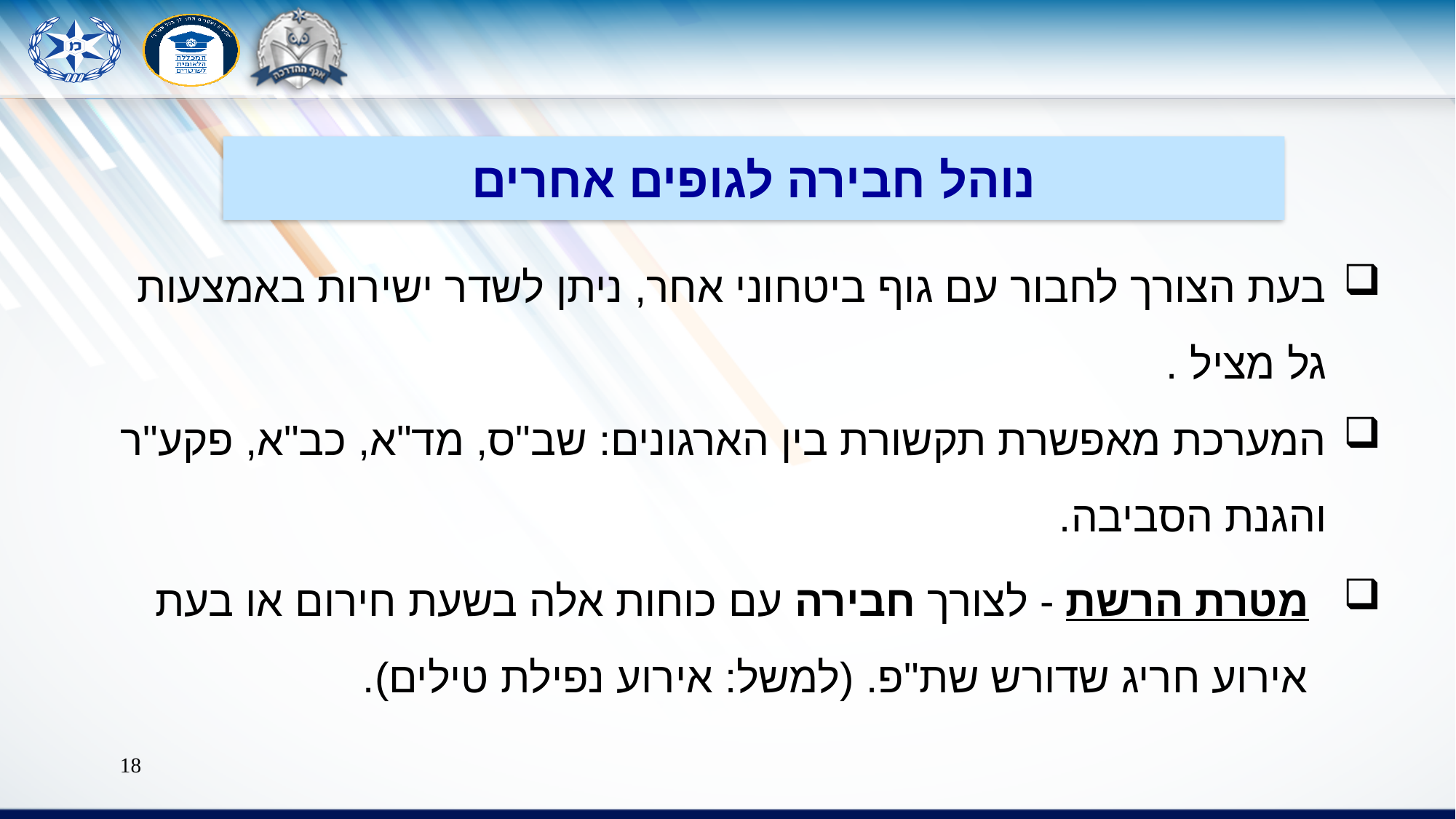

נוהל חבירה לגופים אחרים

בעת הצורך לחבור עם גוף ביטחוני אחר, ניתן לשדר ישירות באמצעות גל מציל .
המערכת מאפשרת תקשורת בין הארגונים: שב"ס, מד"א, כב"א, פקע"ר והגנת הסביבה.
מטרת הרשת - לצורך חבירה עם כוחות אלה בשעת חירום או בעת אירוע חריג שדורש שת"פ. (למשל: אירוע נפילת טילים).

18